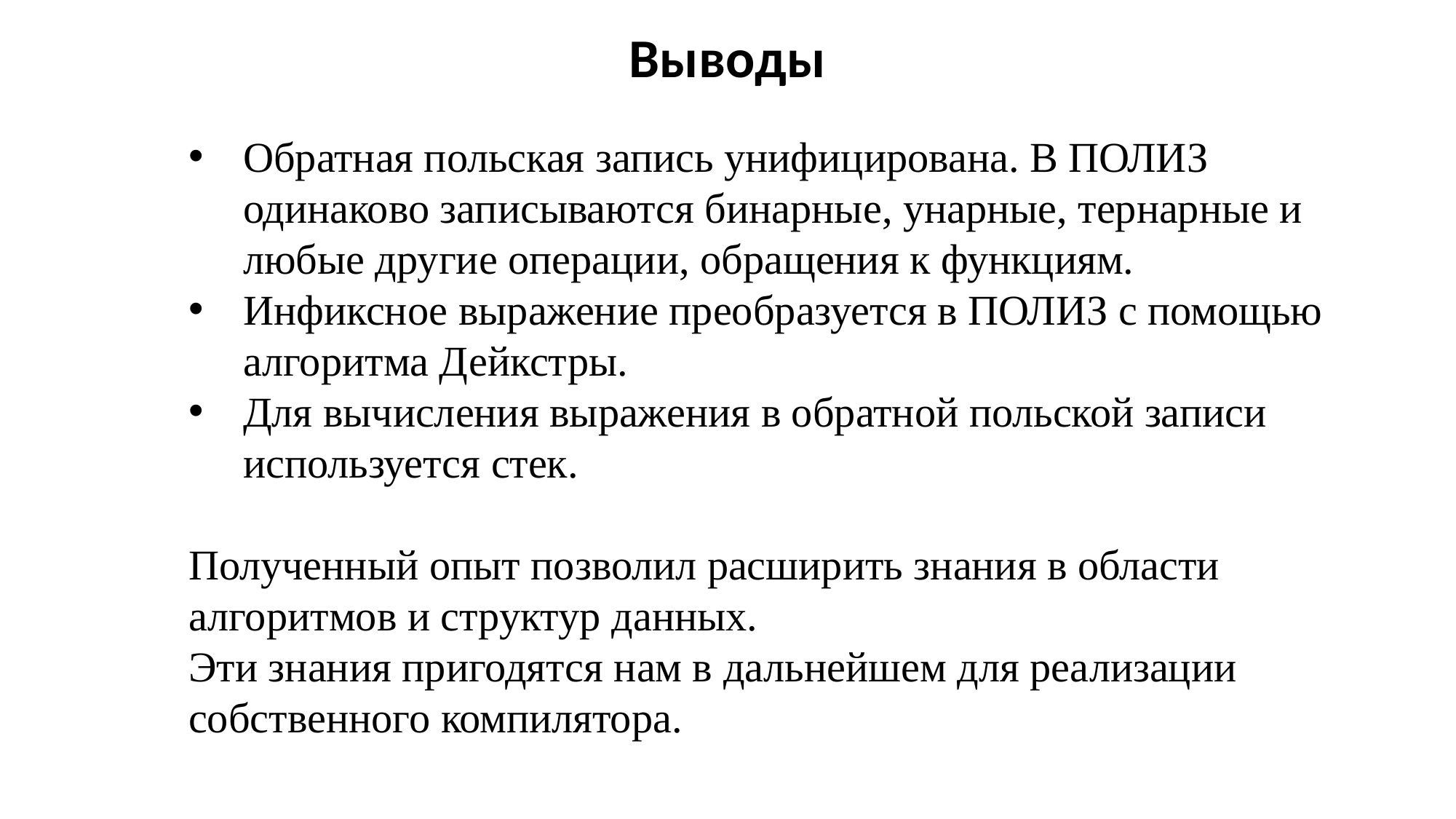

Выводы
Обратная польская запись унифицирована. В ПОЛИЗ одинаково записываются бинарные, унарные, тернарные и любые другие операции, обращения к функциям.
Инфиксное выражение преобразуется в ПОЛИЗ с помощью алгоритма Дейкстры.
Для вычисления выражения в обратной польской записи используется стек.

Полученный опыт позволил расширить знания в области алгоритмов и структур данных.
Эти знания пригодятся нам в дальнейшем для реализации собственного компилятора.